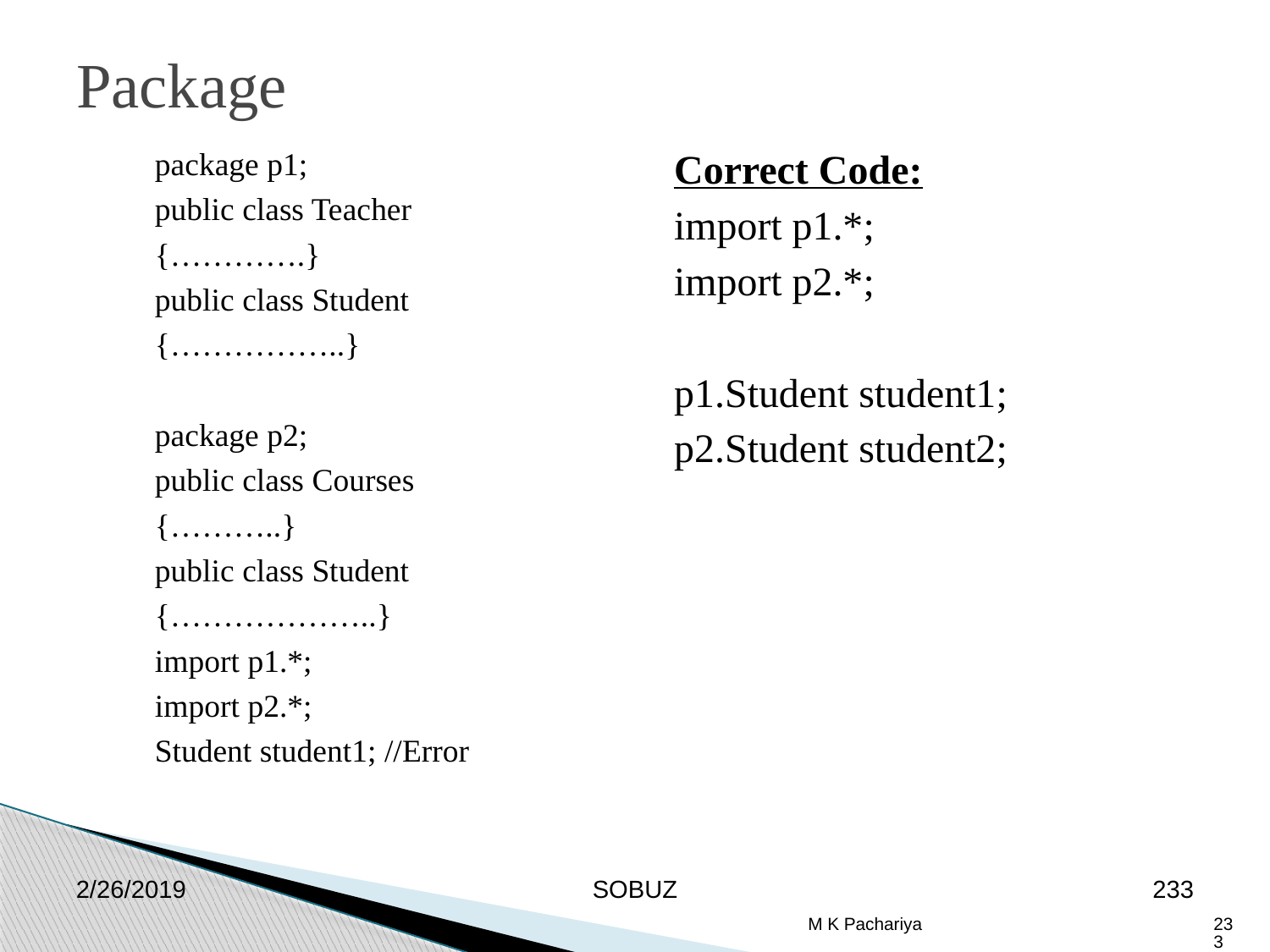

Package
package p1;
public class Teacher
{………….}
public class Student
{……………..}

package p2;
public class Courses
{………..}
public class Student
{………………..}
import p1.*;
import p2.*;
Student student1; //Error
Correct Code:
import p1.*;
import p2.*;

p1.Student student1;
p2.Student student2;

2/26/2019
SOBUZ
233
M K Pachariya
233